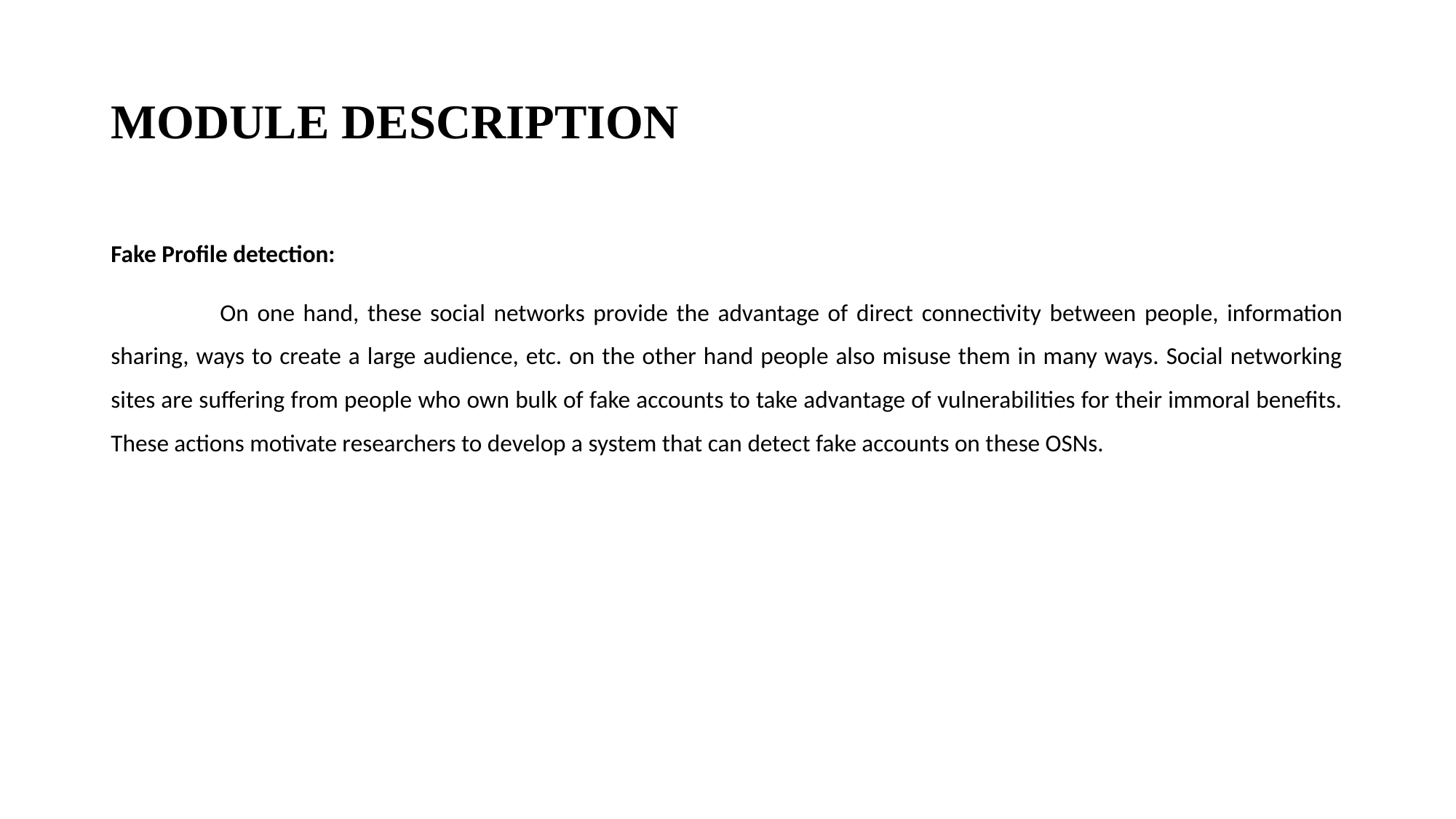

# MODULE DESCRIPTION
Fake Profile detection:
	On one hand, these social networks provide the advantage of direct connectivity between people, information sharing, ways to create a large audience, etc. on the other hand people also misuse them in many ways. Social networking sites are suffering from people who own bulk of fake accounts to take advantage of vulnerabilities for their immoral benefits. These actions motivate researchers to develop a system that can detect fake accounts on these OSNs.